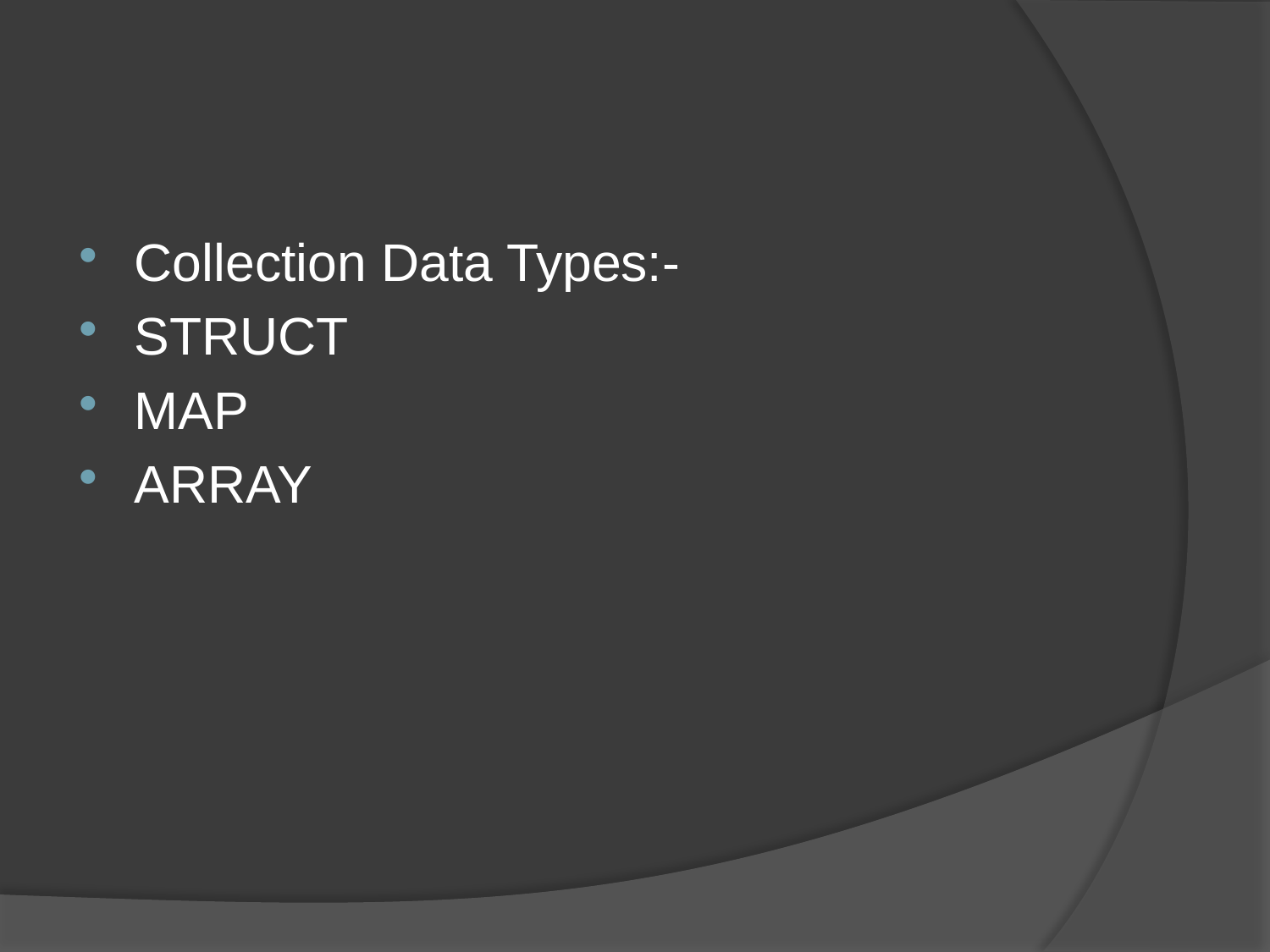

#
Collection Data Types:-
STRUCT
MAP
ARRAY